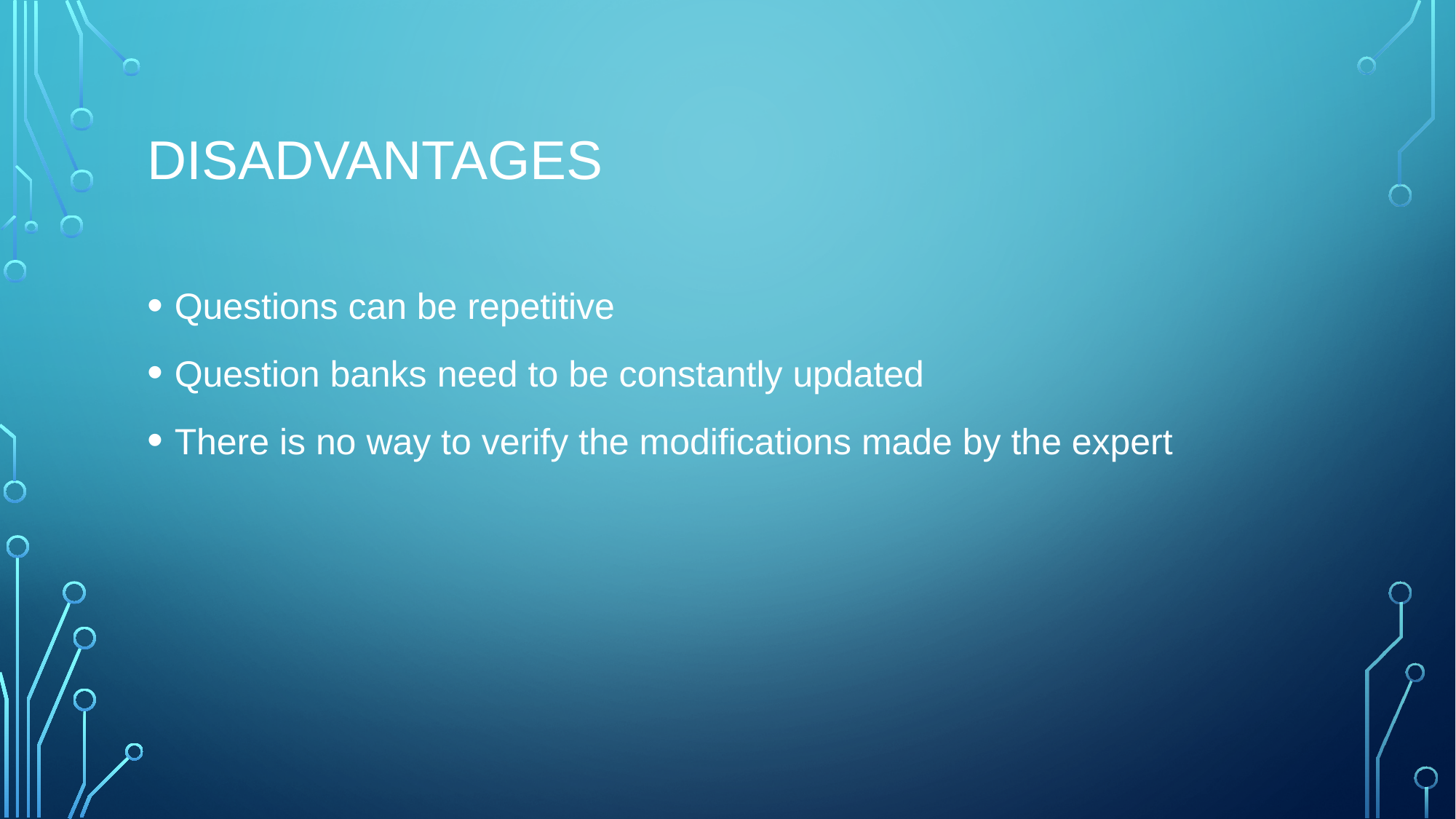

# disadvantages
Questions can be repetitive
Question banks need to be constantly updated
There is no way to verify the modifications made by the expert